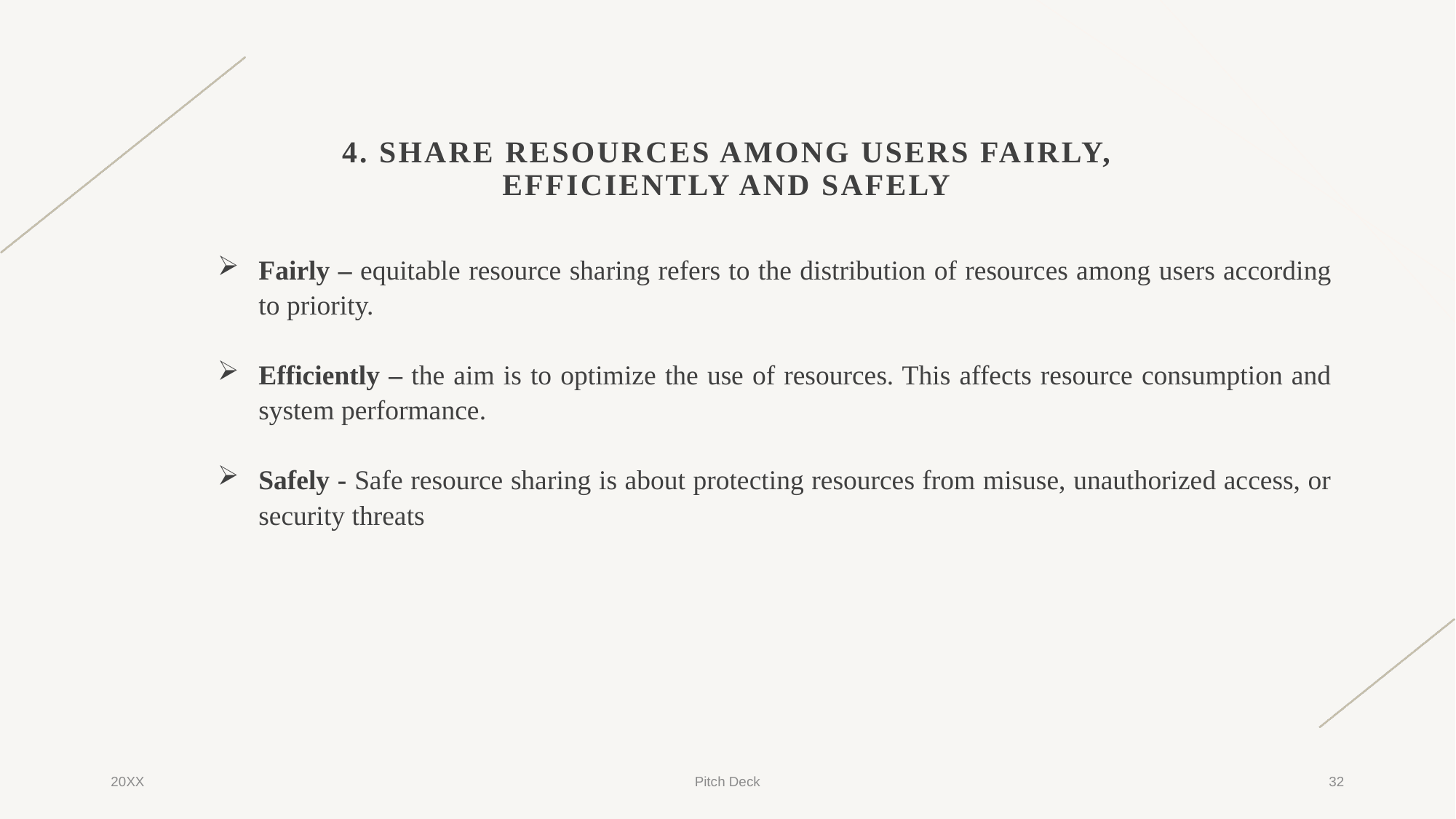

# 4. SHARE RESOURCES AMONG USERS FAIRLY, EFFICIENTLY AND SAFELY
Fairly – equitable resource sharing refers to the distribution of resources among users according to priority.

Efficiently – the aim is to optimize the use of resources. This affects resource consumption and system performance.

Safely - Safe resource sharing is about protecting resources from misuse, unauthorized access, or security threats

20XX
Pitch Deck
32